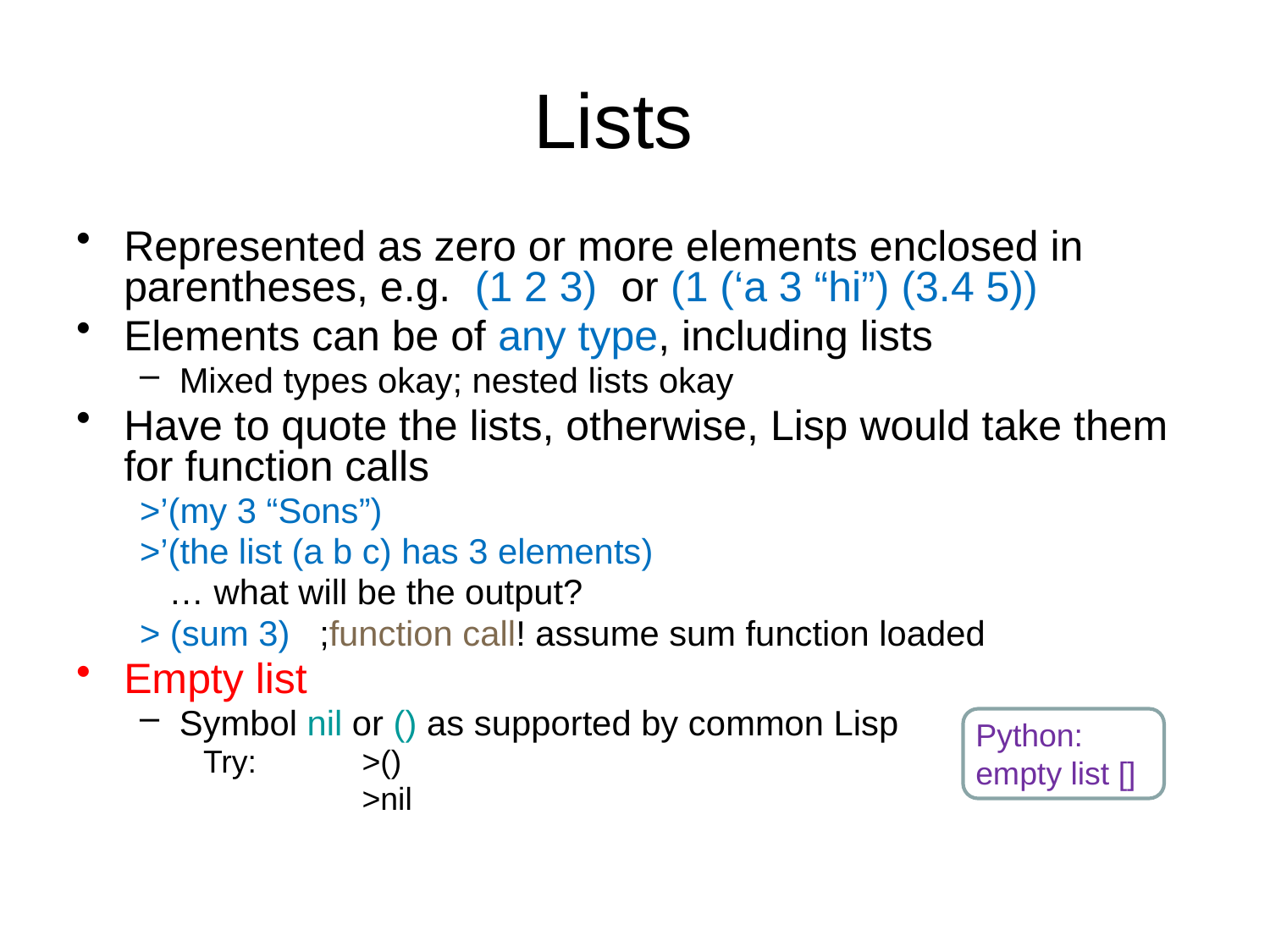

# Lists
Represented as zero or more elements enclosed in parentheses, e.g.  (1 2 3)  or (1 (‘a 3 “hi”) (3.4 5))
Elements can be of any type, including lists
Mixed types okay; nested lists okay
Have to quote the lists, otherwise, Lisp would take them for function calls
>’(my 3 “Sons”)
>’(the list (a b c) has 3 elements)
   … what will be the output?
> (sum 3)   ;function call! assume sum function loaded
Empty list
Symbol nil or () as supported by common Lisp
Try:  	>()
		>nil

Python: empty list []